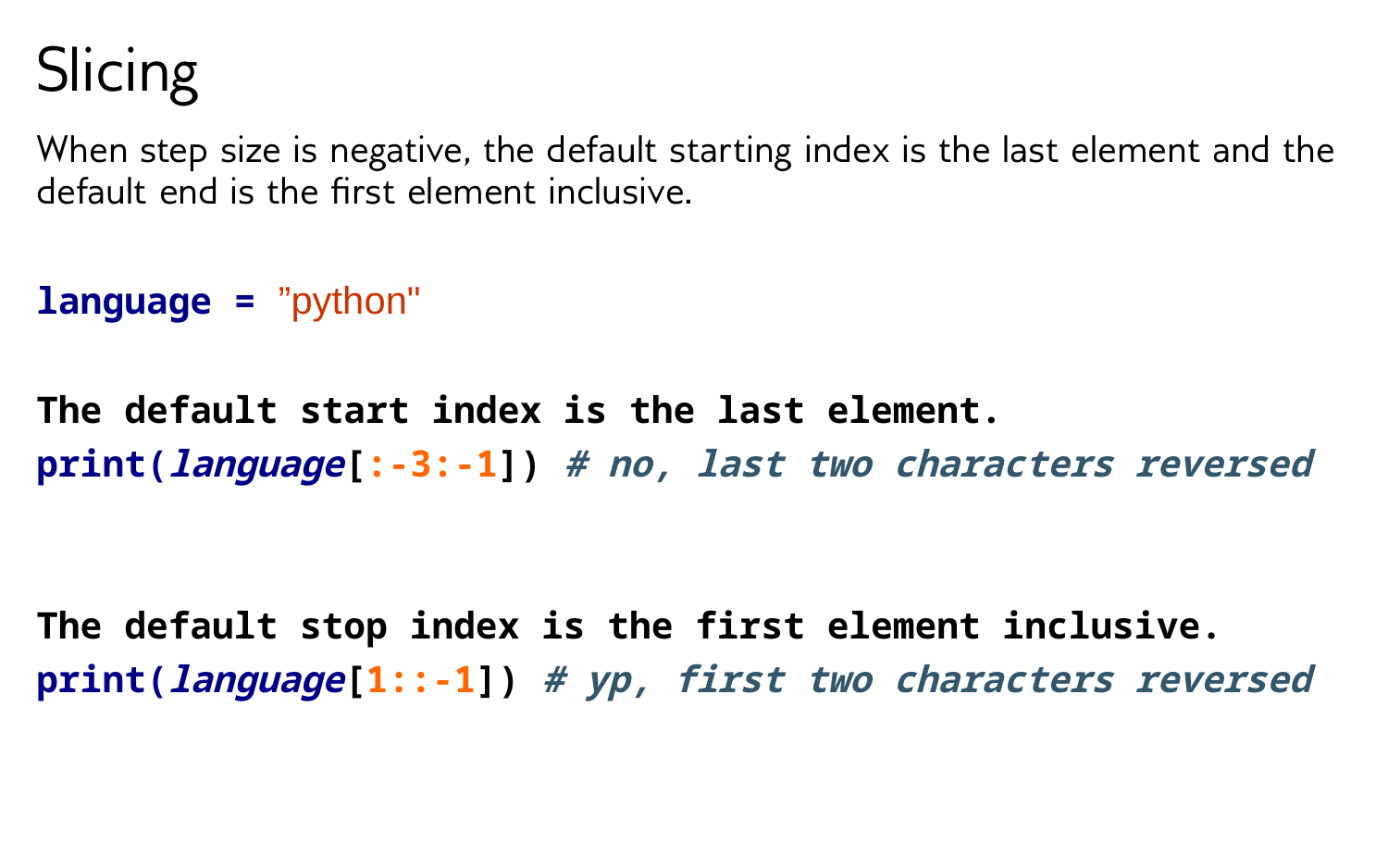

# Slicing
When step size is negative, the default starting index is the last element and the default end is the first element inclusive.

language = ”python"

The default start index is the last element.
print(language[:-3:-1]) # no, last two characters reversed

The default stop index is the first element inclusive.
print(language[1::-1]) # yp, first two characters reversed